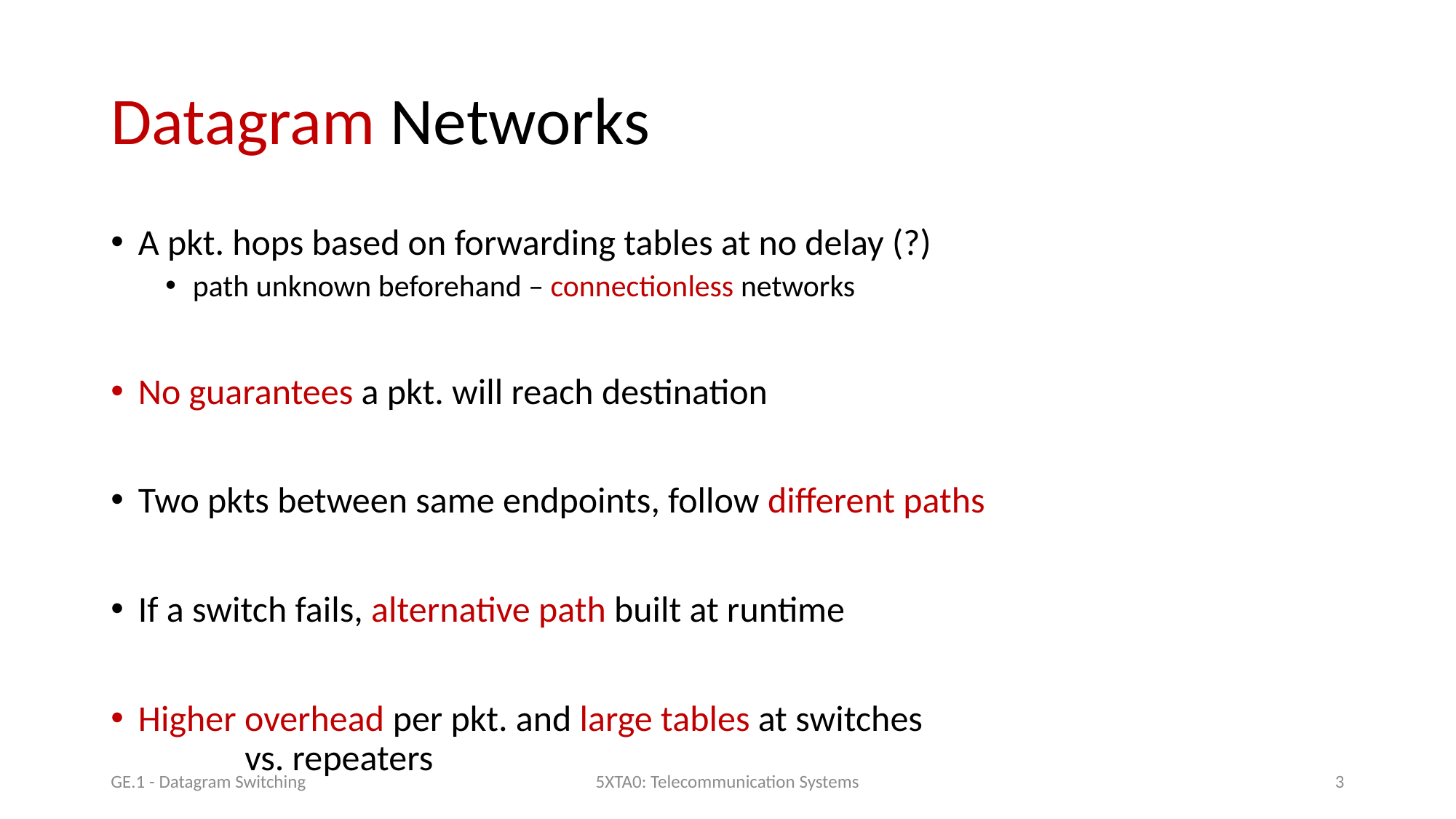

# Datagram Networks
A pkt. hops based on forwarding tables at no delay (?)
path unknown beforehand – connectionless networks

No guarantees a pkt. will reach destination

Two pkts between same endpoints, follow different paths

If a switch fails, alternative path built at runtime

Higher overhead per pkt. and large tables at switches
             vs. repeaters
GE.1 - Datagram Switching
5XTA0: Telecommunication Systems
3